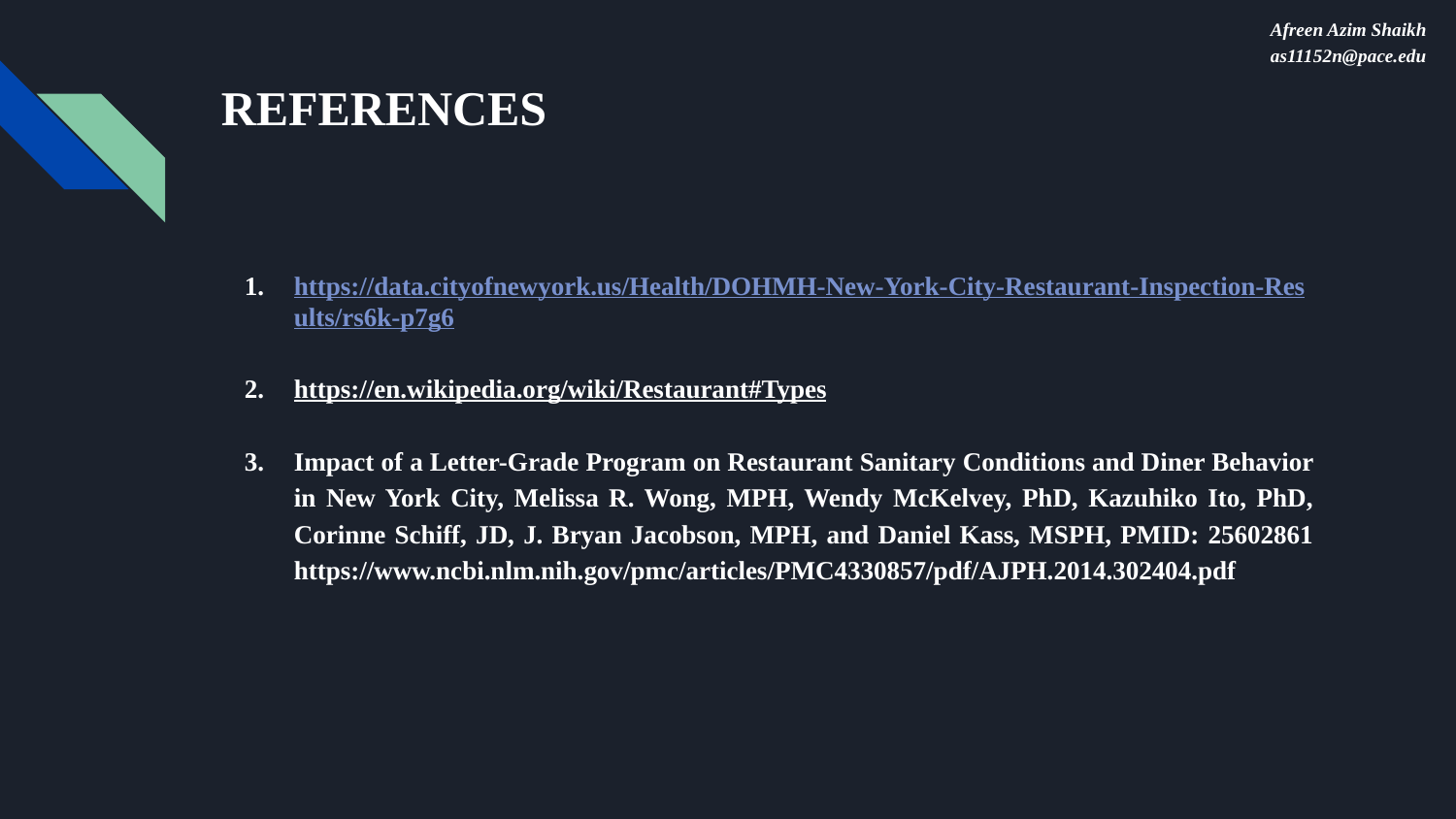

Afreen Azim Shaikh
as11152n@pace.edu
# REFERENCES
https://data.cityofnewyork.us/Health/DOHMH-New-York-City-Restaurant-Inspection-Results/rs6k-p7g6

https://en.wikipedia.org/wiki/Restaurant#Types
Impact of a Letter-Grade Program on Restaurant Sanitary Conditions and Diner Behavior in New York City, Melissa R. Wong, MPH, Wendy McKelvey, PhD, Kazuhiko Ito, PhD, Corinne Schiff, JD, J. Bryan Jacobson, MPH, and Daniel Kass, MSPH, PMID: 25602861
https://www.ncbi.nlm.nih.gov/pmc/articles/PMC4330857/pdf/AJPH.2014.302404.pdf